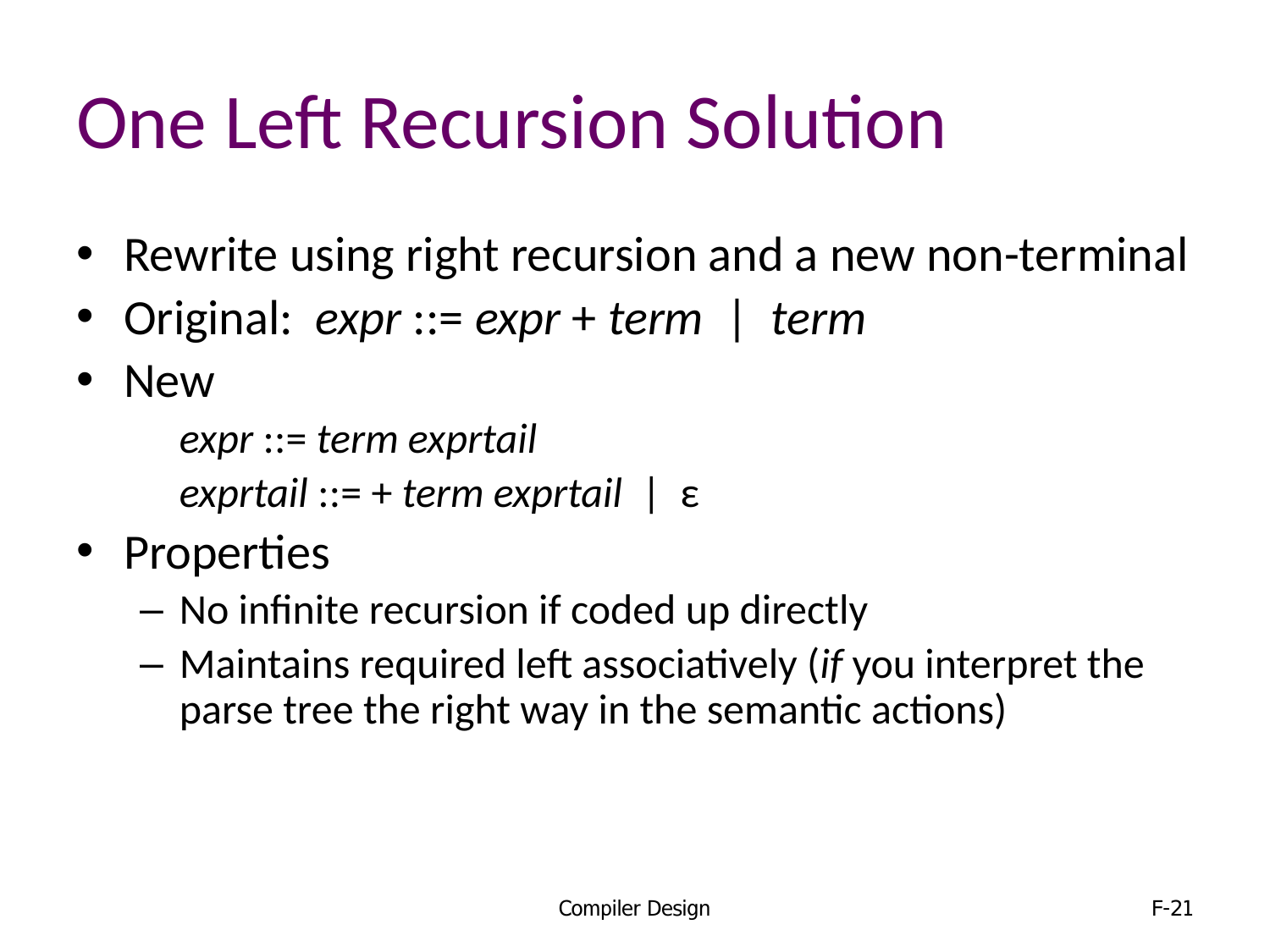

# One Left Recursion Solution
Rewrite using right recursion and a new non-terminal
Original:  expr ::= expr + term  |  term
New
	expr ::= term exprtail
	exprtail ::= + term exprtail  |  ε
Properties
No infinite recursion if coded up directly
Maintains required left associatively (if you interpret the parse tree the right way in the semantic actions)
Compiler Design
F-21